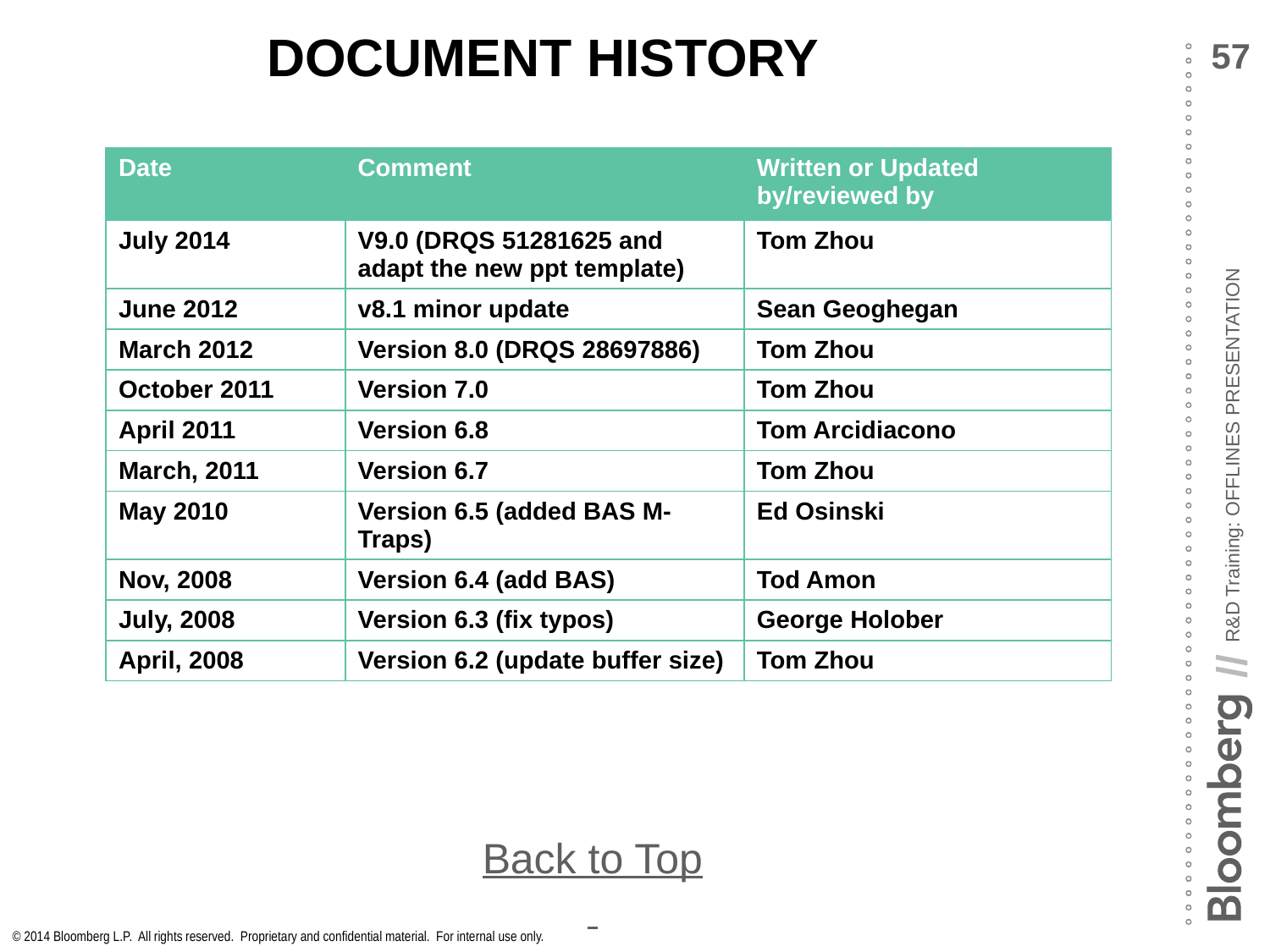

# Document History
| Date | Comment | Written or Updated by/reviewed by |
| --- | --- | --- |
| July 2014 | V9.0 (DRQS 51281625 and adapt the new ppt template) | Tom Zhou |
| June 2012 | v8.1 minor update | Sean Geoghegan |
| March 2012 | Version 8.0 (DRQS 28697886) | Tom Zhou |
| October 2011 | Version 7.0 | Tom Zhou |
| April 2011 | Version 6.8 | Tom Arcidiacono |
| March, 2011 | Version 6.7 | Tom Zhou |
| May 2010 | Version 6.5 (added BAS M-Traps) | Ed Osinski |
| Nov, 2008 | Version 6.4 (add BAS) | Tod Amon |
| July, 2008 | Version 6.3 (fix typos) | George Holober |
| April, 2008 | Version 6.2 (update buffer size) | Tom Zhou |
Back to Top